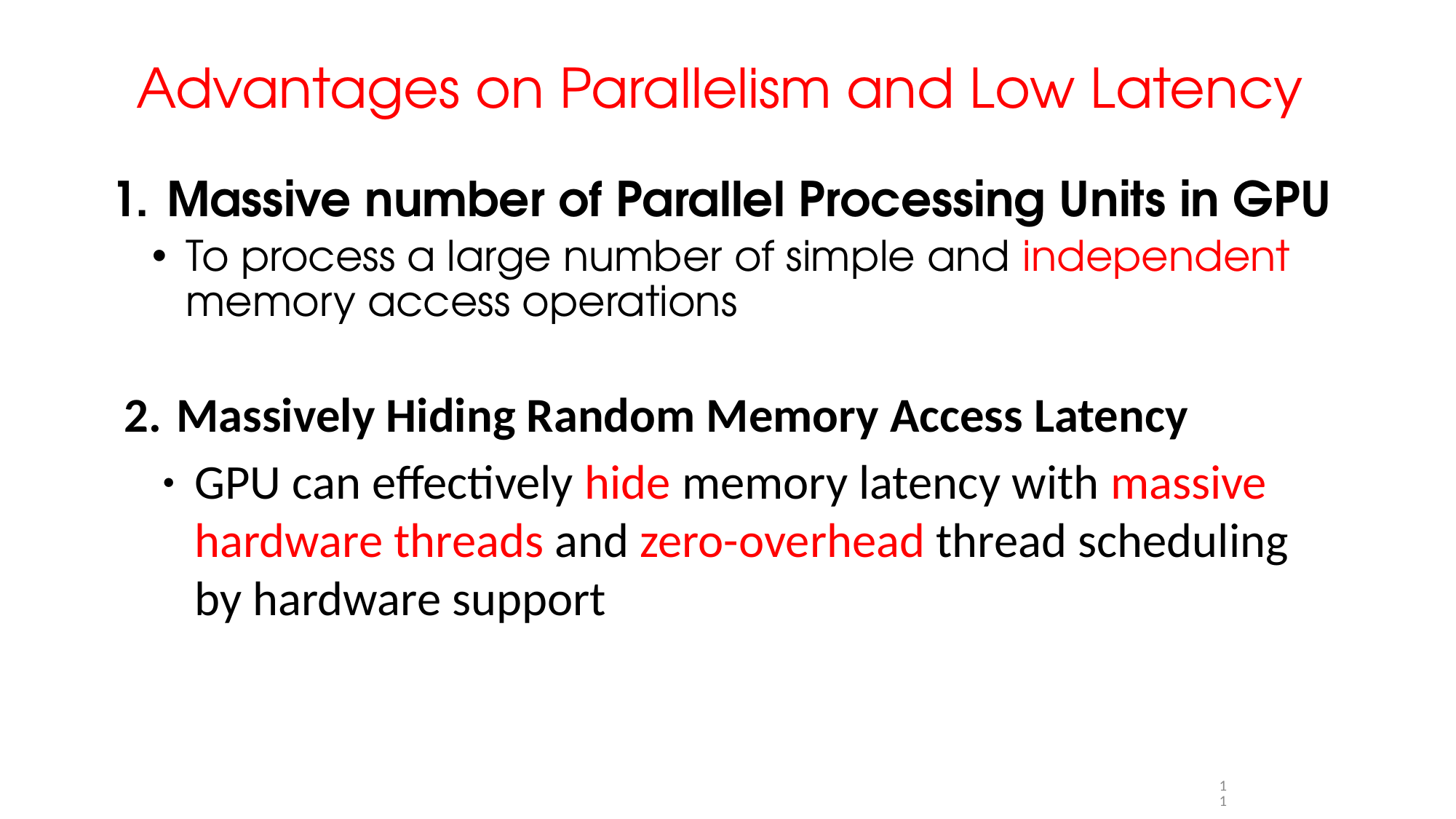

# Advantages on Parallelism and Low Latency
Massive number of Parallel Processing Units in GPU
To process a large number of simple and independent memory access operations

Massively Hiding Random Memory Access Latency
GPU can effectively hide memory latency with massive hardware threads and zero-overhead thread scheduling by hardware support
11